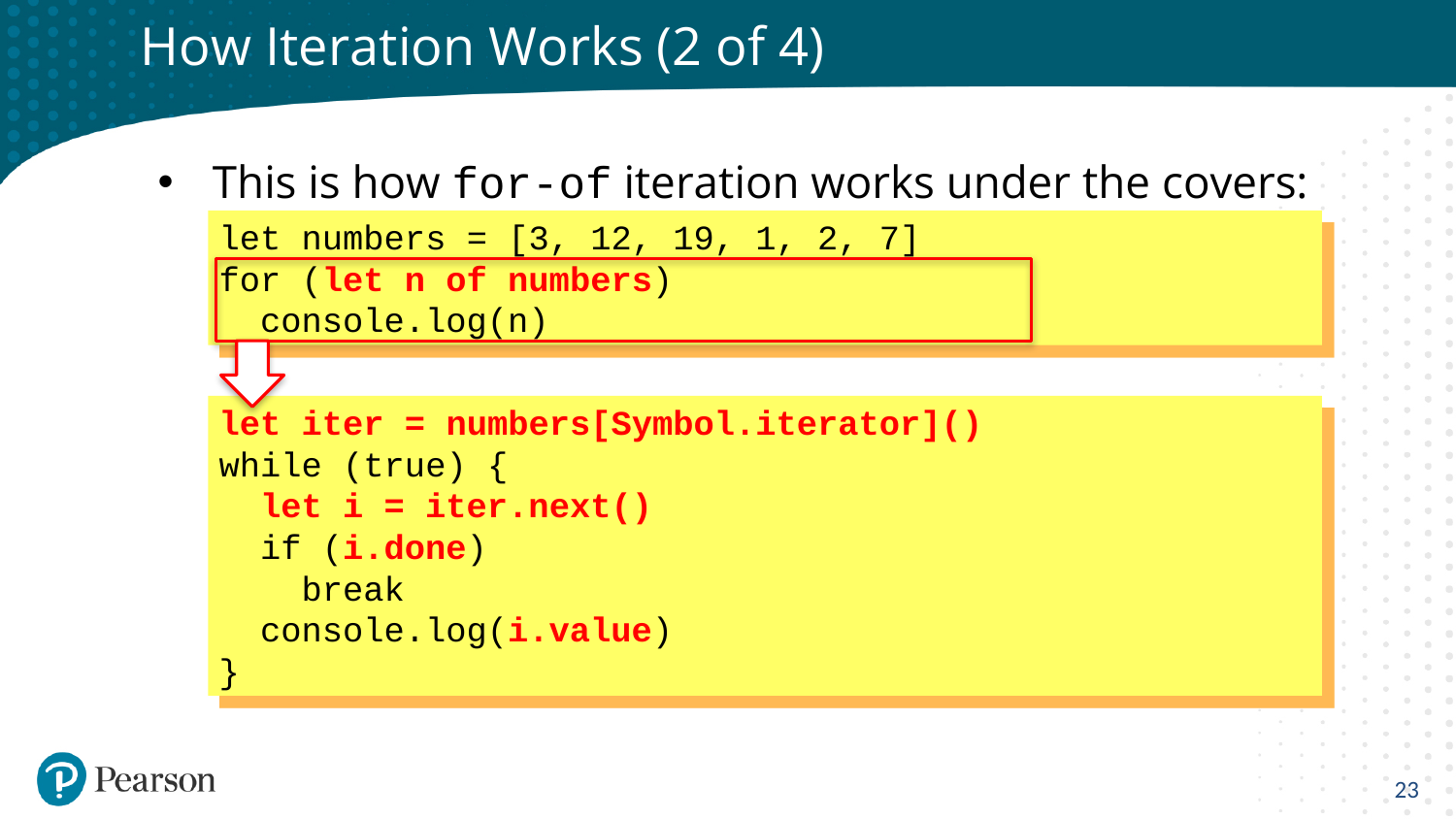

# How Iteration Works (2 of 4)
This is how for-of iteration works under the covers:
let numbers = [3, 12, 19, 1, 2, 7]
for (let n of numbers)
  console.log(n)

let iter = numbers[Symbol.iterator]()
while (true) {
  let i = iter.next()
  if (i.done)
    break
  console.log(i.value)
}
23